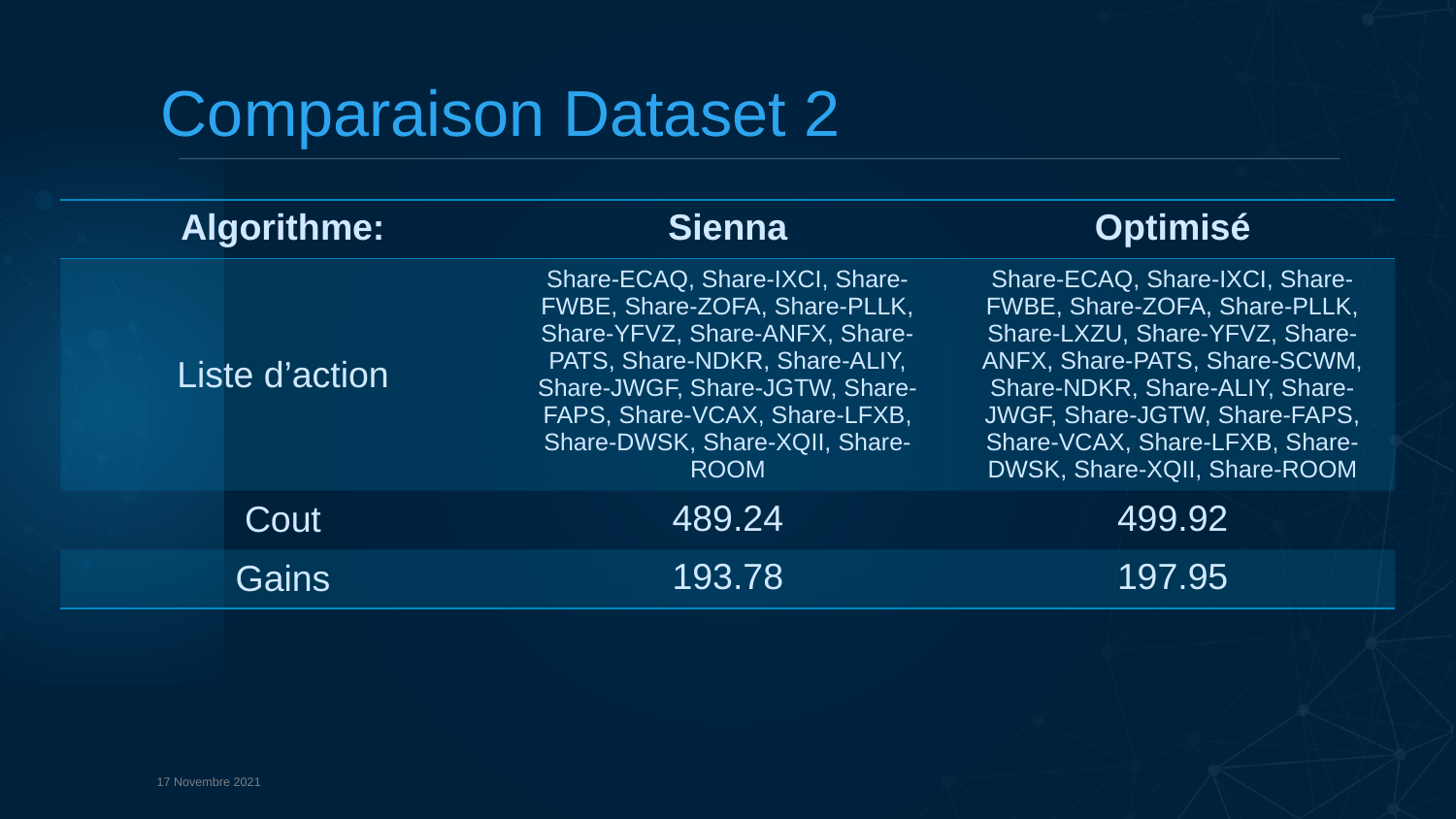

# Comparaison Dataset 2
| Algorithme: | Sienna | Optimisé |
| --- | --- | --- |
| Liste d’action | Share-ECAQ, Share-IXCI, Share-FWBE, Share-ZOFA, Share-PLLK, Share-YFVZ, Share-ANFX, Share-PATS, Share-NDKR, Share-ALIY, Share-JWGF, Share-JGTW, Share-FAPS, Share-VCAX, Share-LFXB, Share-DWSK, Share-XQII, Share-ROOM | Share-ECAQ, Share-IXCI, Share-FWBE, Share-ZOFA, Share-PLLK, Share-LXZU, Share-YFVZ, Share-ANFX, Share-PATS, Share-SCWM, Share-NDKR, Share-ALIY, Share-JWGF, Share-JGTW, Share-FAPS, Share-VCAX, Share-LFXB, Share-DWSK, Share-XQII, Share-ROOM |
| Cout | 489.24 | 499.92 |
| Gains | 193.78 | 197.95 |
17 Novembre 2021